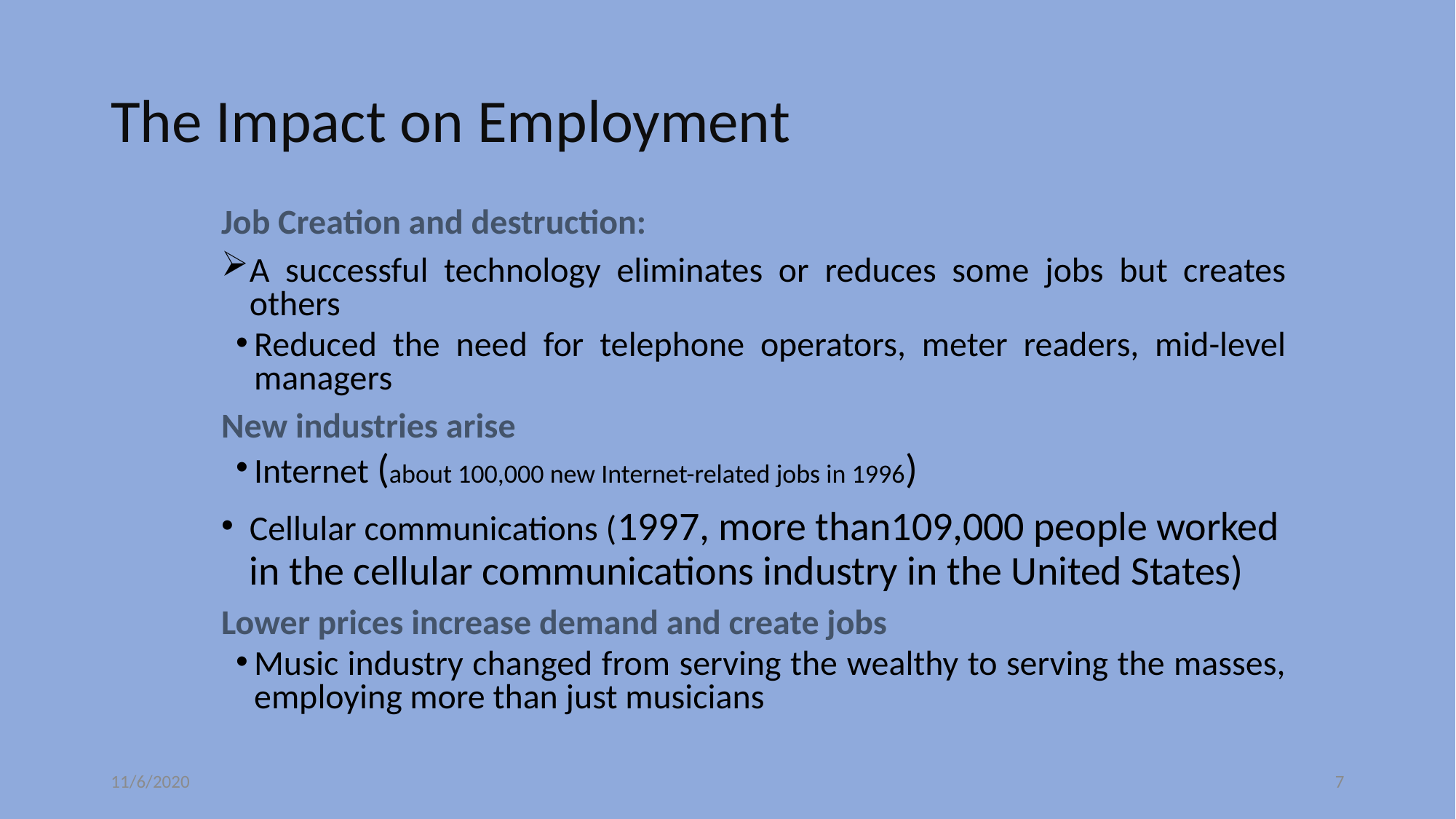

# The Impact on Employment
Job Creation and destruction:
A successful technology eliminates or reduces some jobs but creates others
Reduced the need for telephone operators, meter readers, mid-level managers
New industries arise
Internet (about 100,000 new Internet-related jobs in 1996)
Cellular communications (1997, more than109,000 people worked in the cellular communications industry in the United States)
Lower prices increase demand and create jobs
Music industry changed from serving the wealthy to serving the masses, employing more than just musicians
11/6/2020
7